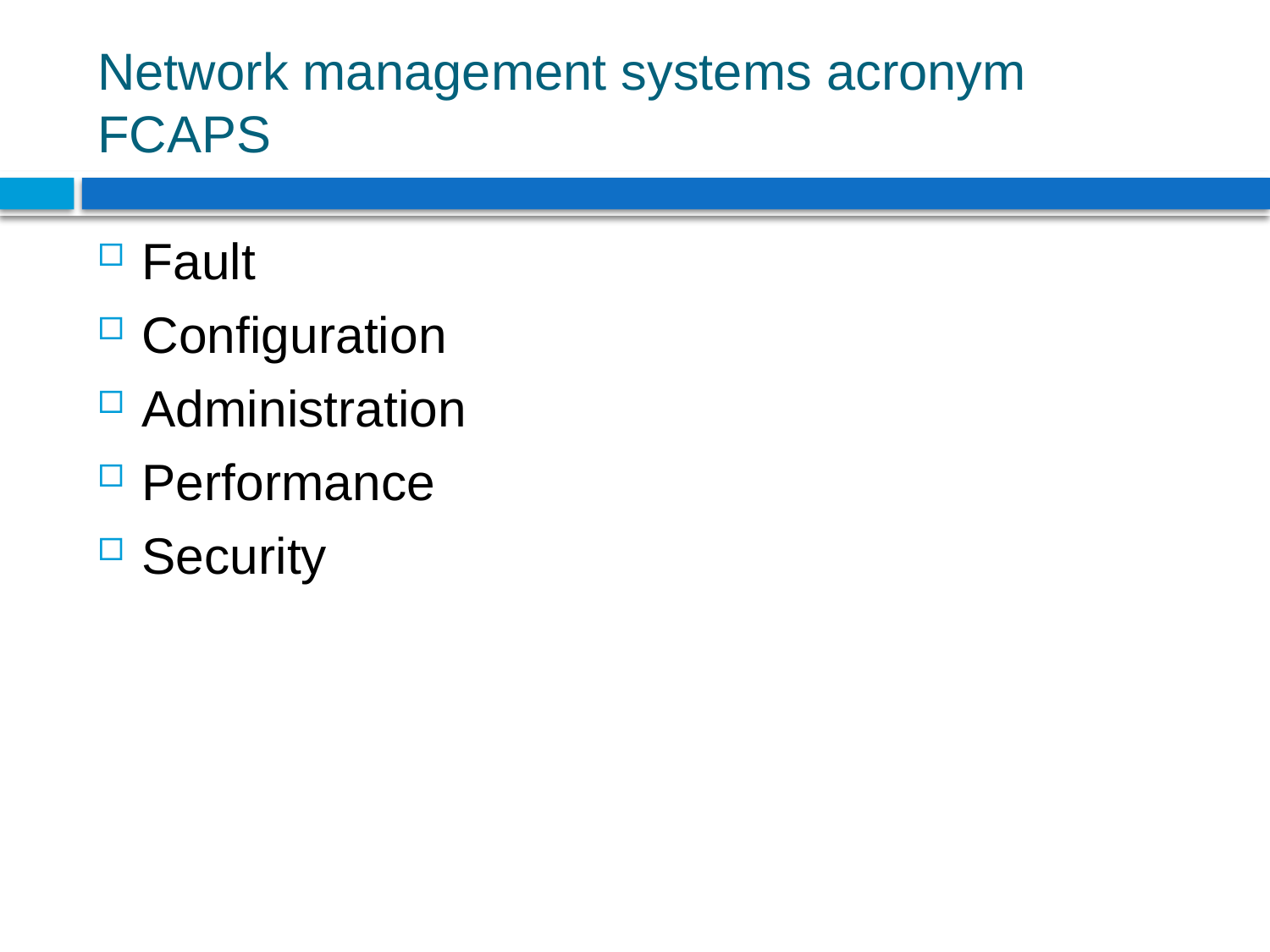

# Network management systems acronym FCAPS
Fault
Configuration
Administration
Performance
Security